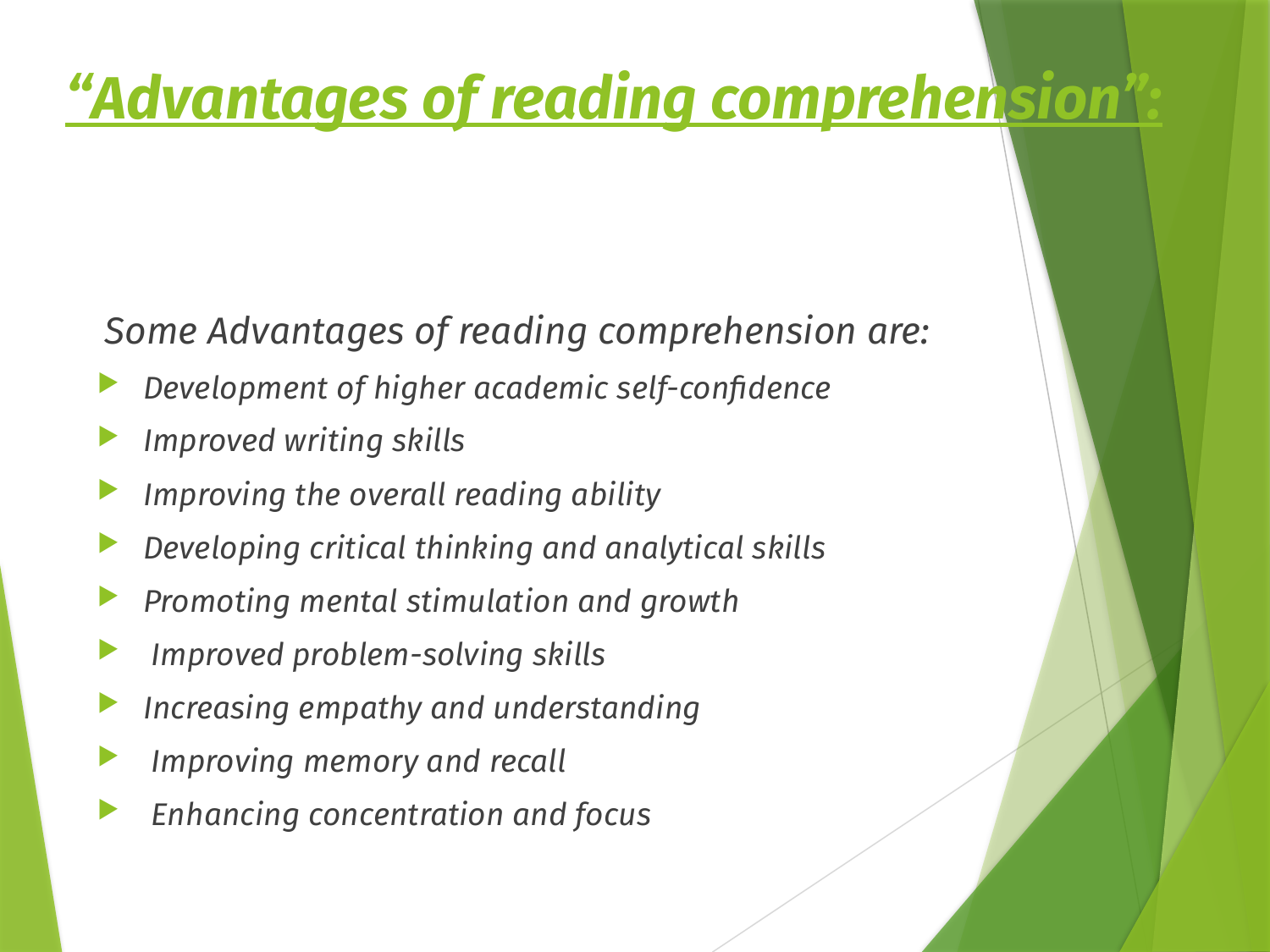

# “Advantages of reading comprehension”:
 Some Advantages of reading comprehension are:
Development of higher academic self-confidence
Improved writing skills
Improving the overall reading ability
Developing critical thinking and analytical skills
Promoting mental stimulation and growth
 Improved problem-solving skills
Increasing empathy and understanding
 Improving memory and recall
 Enhancing concentration and focus